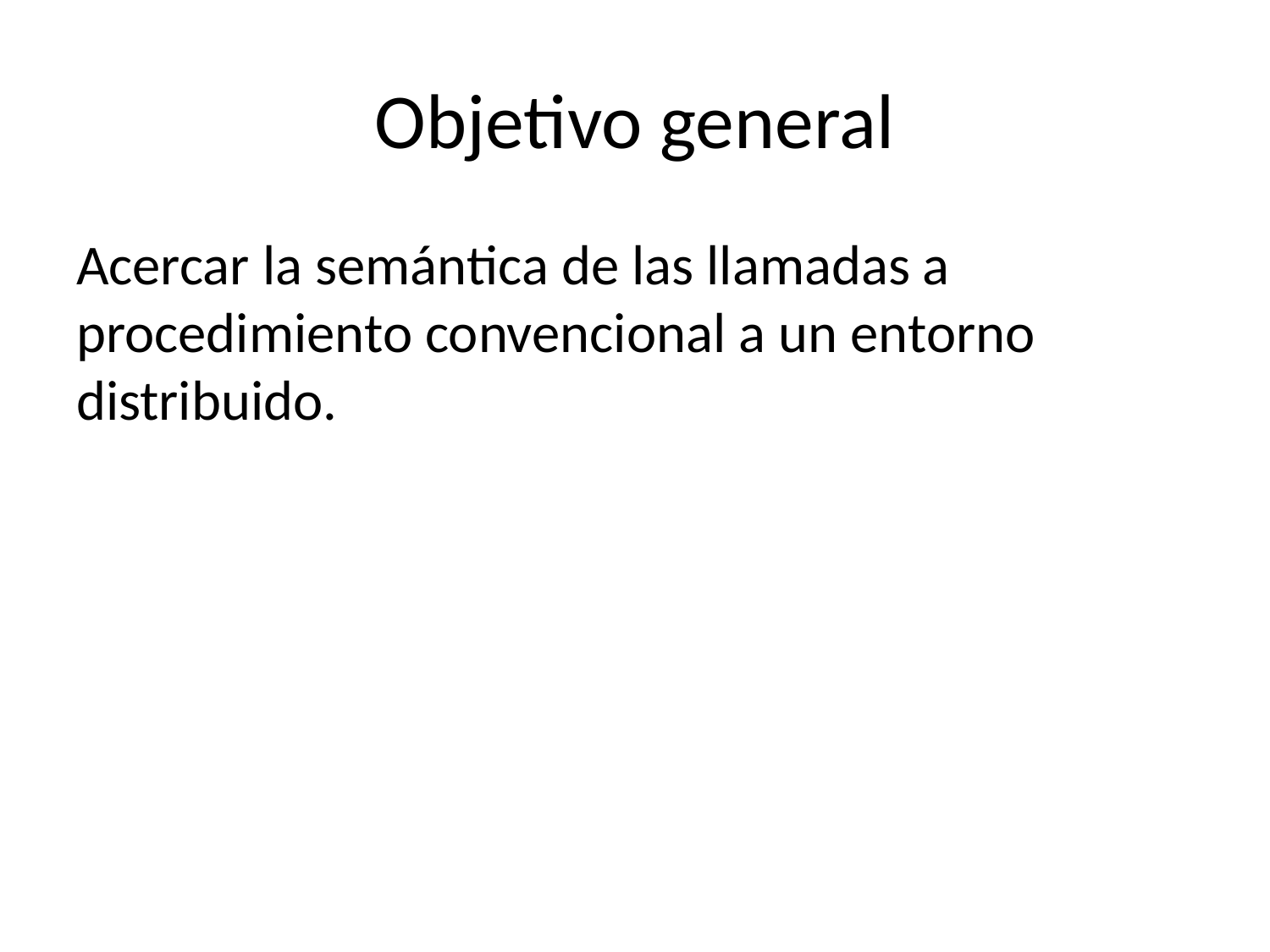

# Objetivo general
Acercar la semántica de las llamadas a procedimiento convencional a un entorno distribuido.